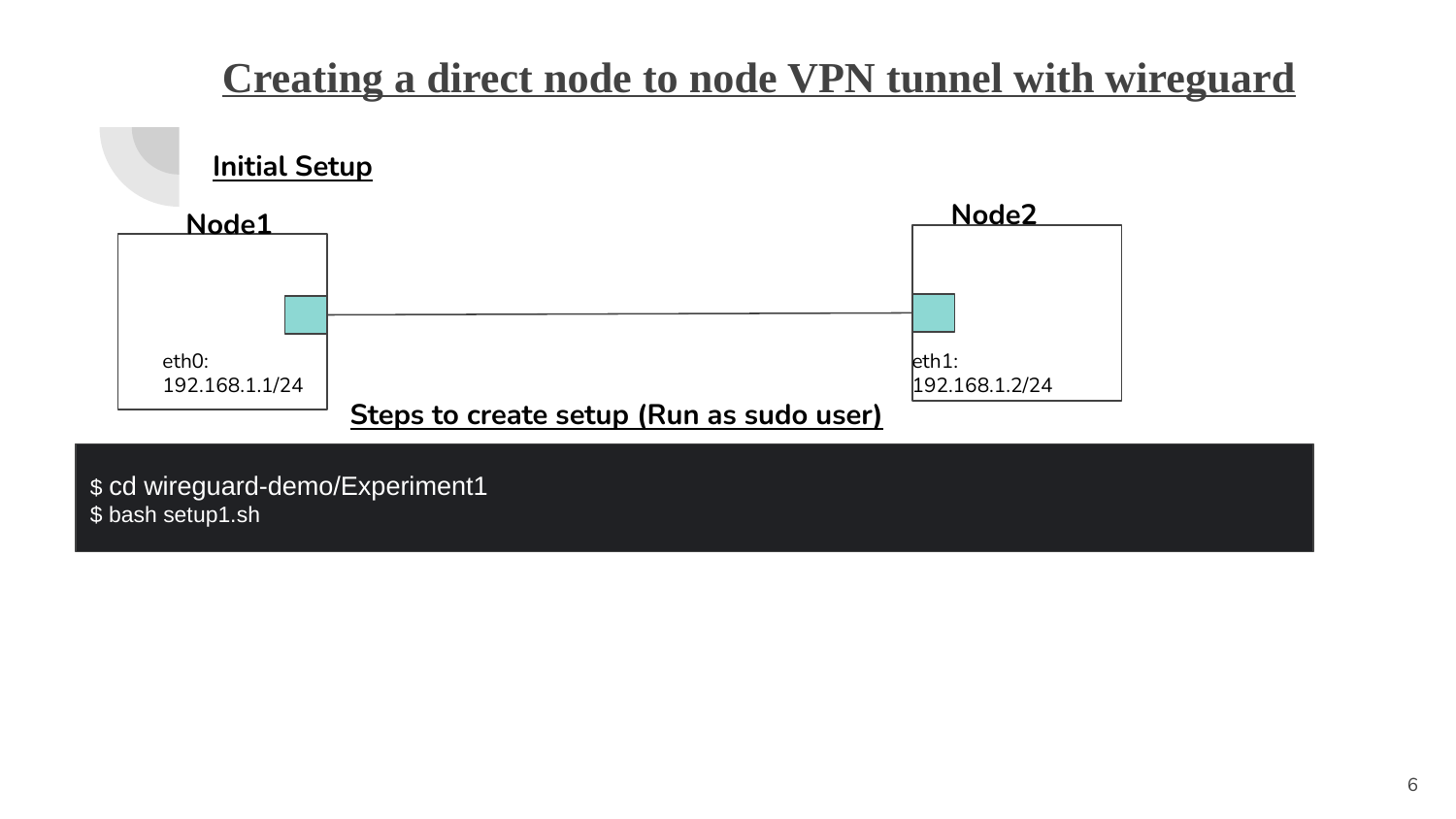

# Creating a direct node to node VPN tunnel with wireguard
Initial Setup
     Node2
     Node1

eth0: 192.168.1.1/24
eth1: 192.168.1.2/24
Steps to create setup (Run as sudo user)
$ cd wireguard-demo/Experiment1
$ bash setup1.sh
6